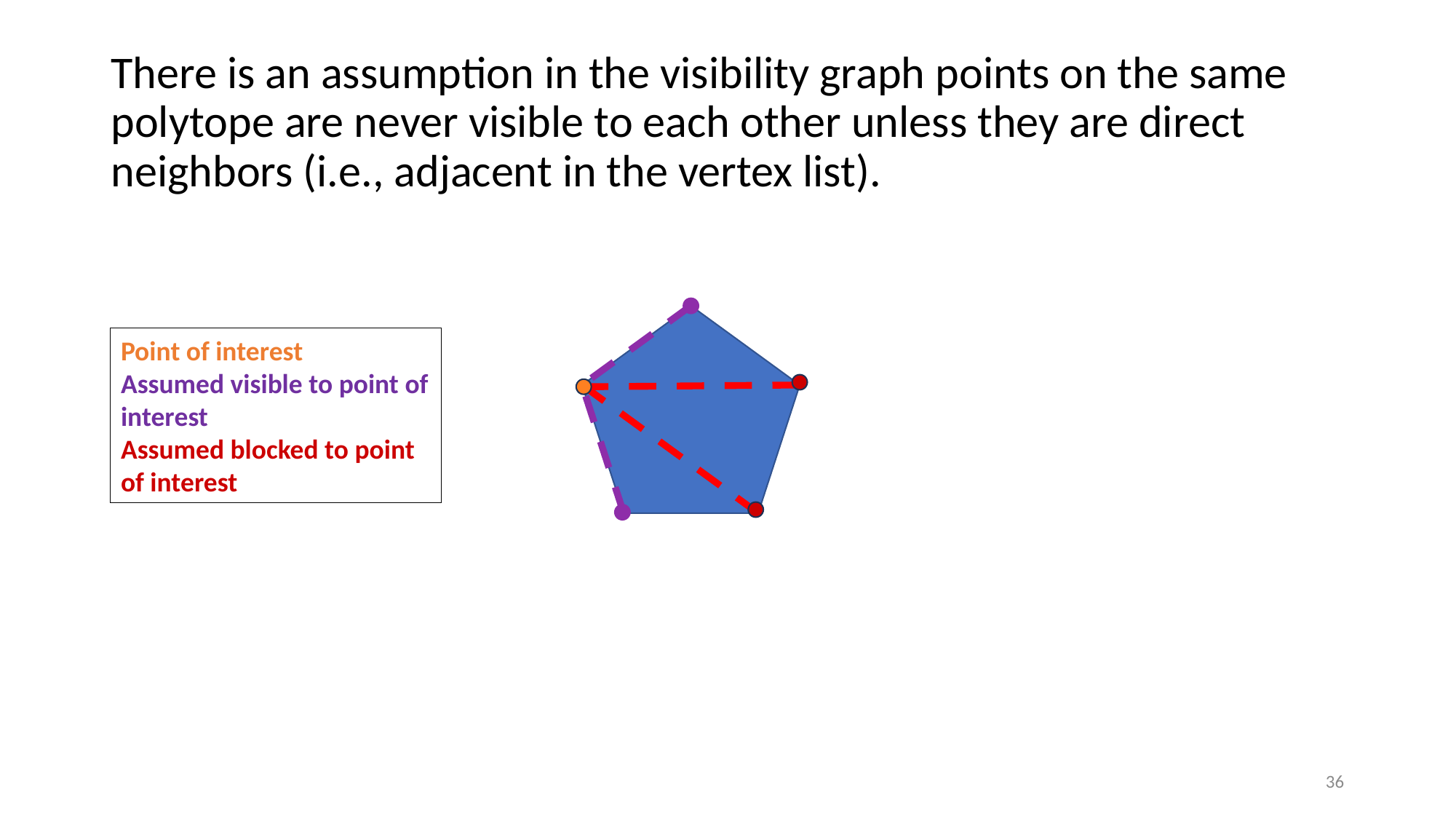

# There is an assumption in the visibility graph points on the same polytope are never visible to each other unless they are direct neighbors (i.e., adjacent in the vertex list).

Point of interest
Assumed visible to point of interest
Assumed blocked to point of interest

36